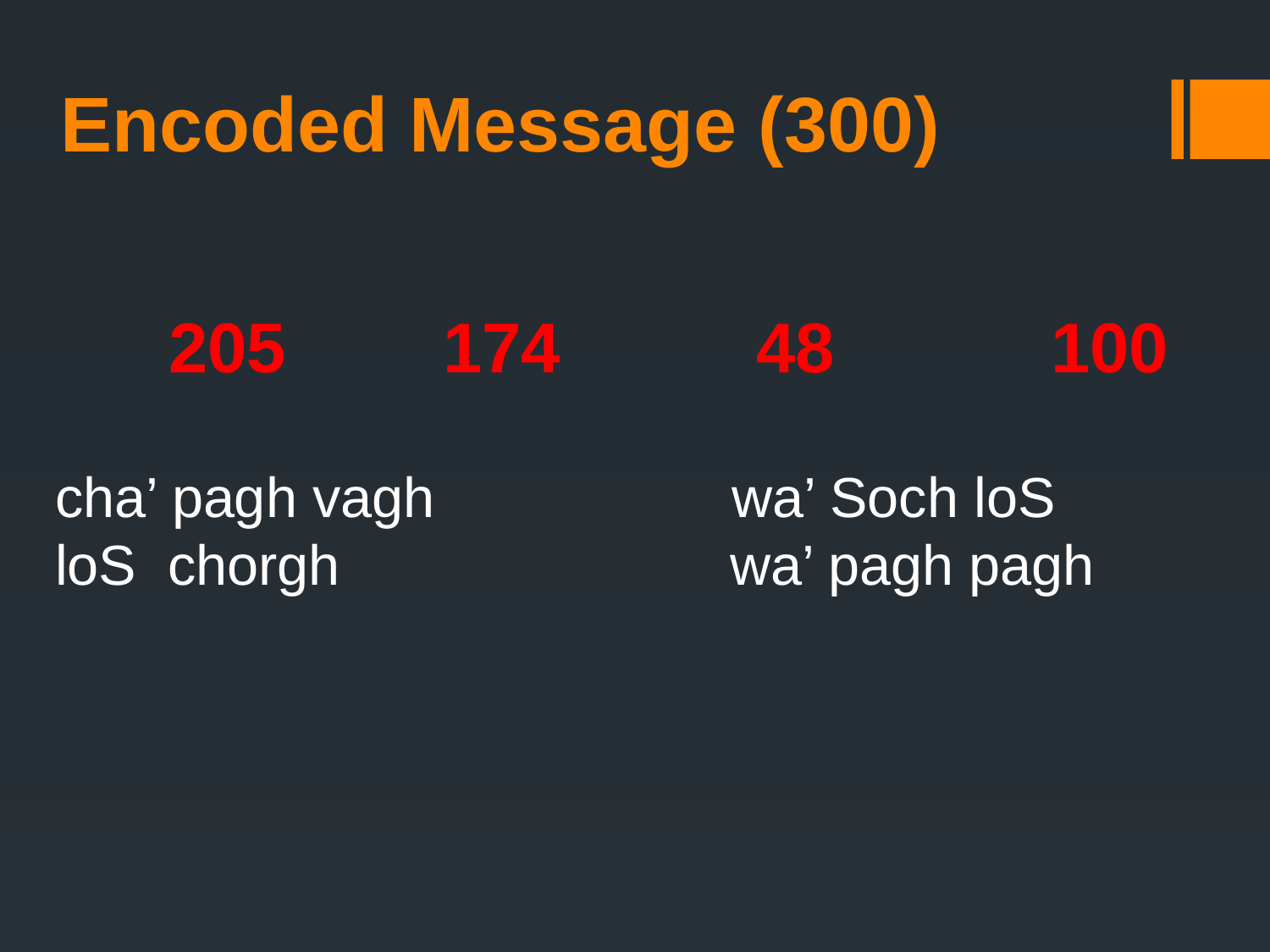

Encoded Message (300)
205        174          48           100
cha’ pagh vagh                   wa’ Soch loS
loS  chorgh                         wa’ pagh pagh